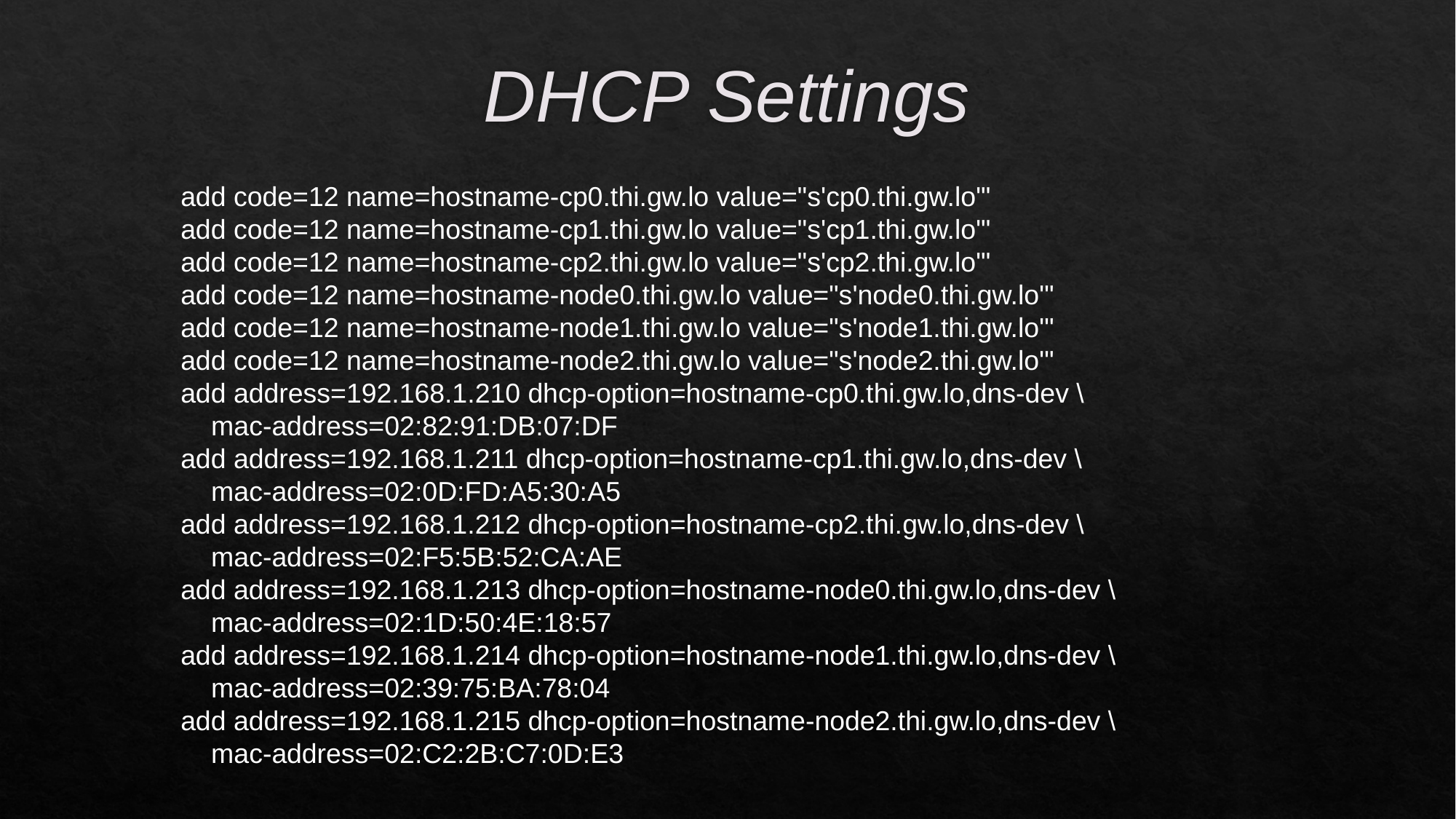

# DHCP Settings
add code=12 name=hostname-cp0.thi.gw.lo value="s'cp0.thi.gw.lo'"
add code=12 name=hostname-cp1.thi.gw.lo value="s'cp1.thi.gw.lo'"
add code=12 name=hostname-cp2.thi.gw.lo value="s'cp2.thi.gw.lo'"
add code=12 name=hostname-node0.thi.gw.lo value="s'node0.thi.gw.lo'"
add code=12 name=hostname-node1.thi.gw.lo value="s'node1.thi.gw.lo'"
add code=12 name=hostname-node2.thi.gw.lo value="s'node2.thi.gw.lo'"
add address=192.168.1.210 dhcp-option=hostname-cp0.thi.gw.lo,dns-dev \
    mac-address=02:82:91:DB:07:DF
add address=192.168.1.211 dhcp-option=hostname-cp1.thi.gw.lo,dns-dev \
    mac-address=02:0D:FD:A5:30:A5
add address=192.168.1.212 dhcp-option=hostname-cp2.thi.gw.lo,dns-dev \
    mac-address=02:F5:5B:52:CA:AE
add address=192.168.1.213 dhcp-option=hostname-node0.thi.gw.lo,dns-dev \
    mac-address=02:1D:50:4E:18:57
add address=192.168.1.214 dhcp-option=hostname-node1.thi.gw.lo,dns-dev \
    mac-address=02:39:75:BA:78:04
add address=192.168.1.215 dhcp-option=hostname-node2.thi.gw.lo,dns-dev \
    mac-address=02:C2:2B:C7:0D:E3